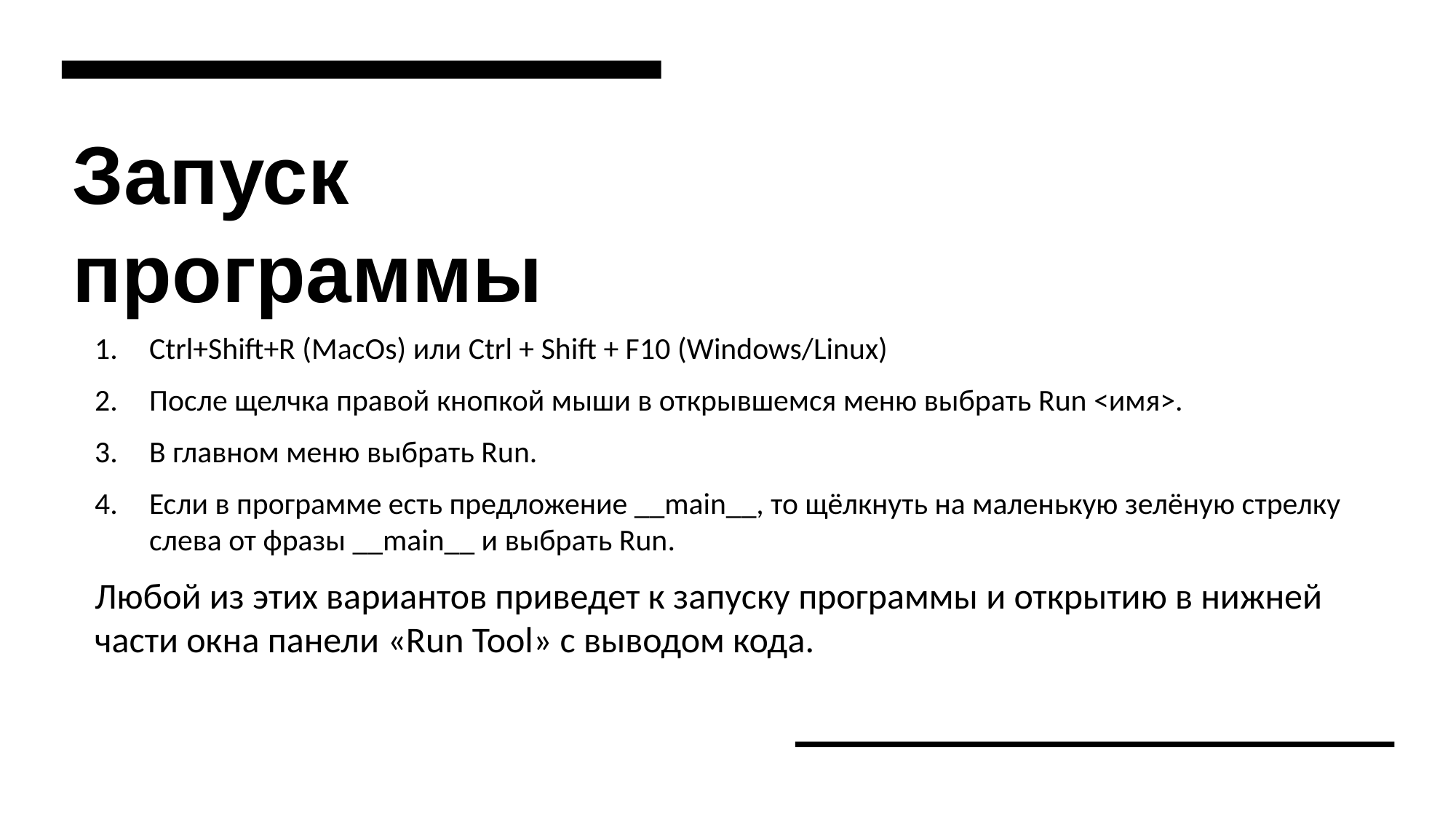

# Запуск программы
Ctrl+Shift+R (MacOs) или Ctrl + Shift + F10 (Windows/Linux)
После щелчка правой кнопкой мыши в открывшемся меню выбрать Run <имя>.
В главном меню выбрать Run.
Если в программе есть предложение __main__, то щёлкнуть на маленькую зелёную стрелку слева от фразы __main__ и выбрать Run.
Любой из этих вариантов приведет к запуску программы и открытию в нижней части окна панели «Run Tool» с выводом кода.